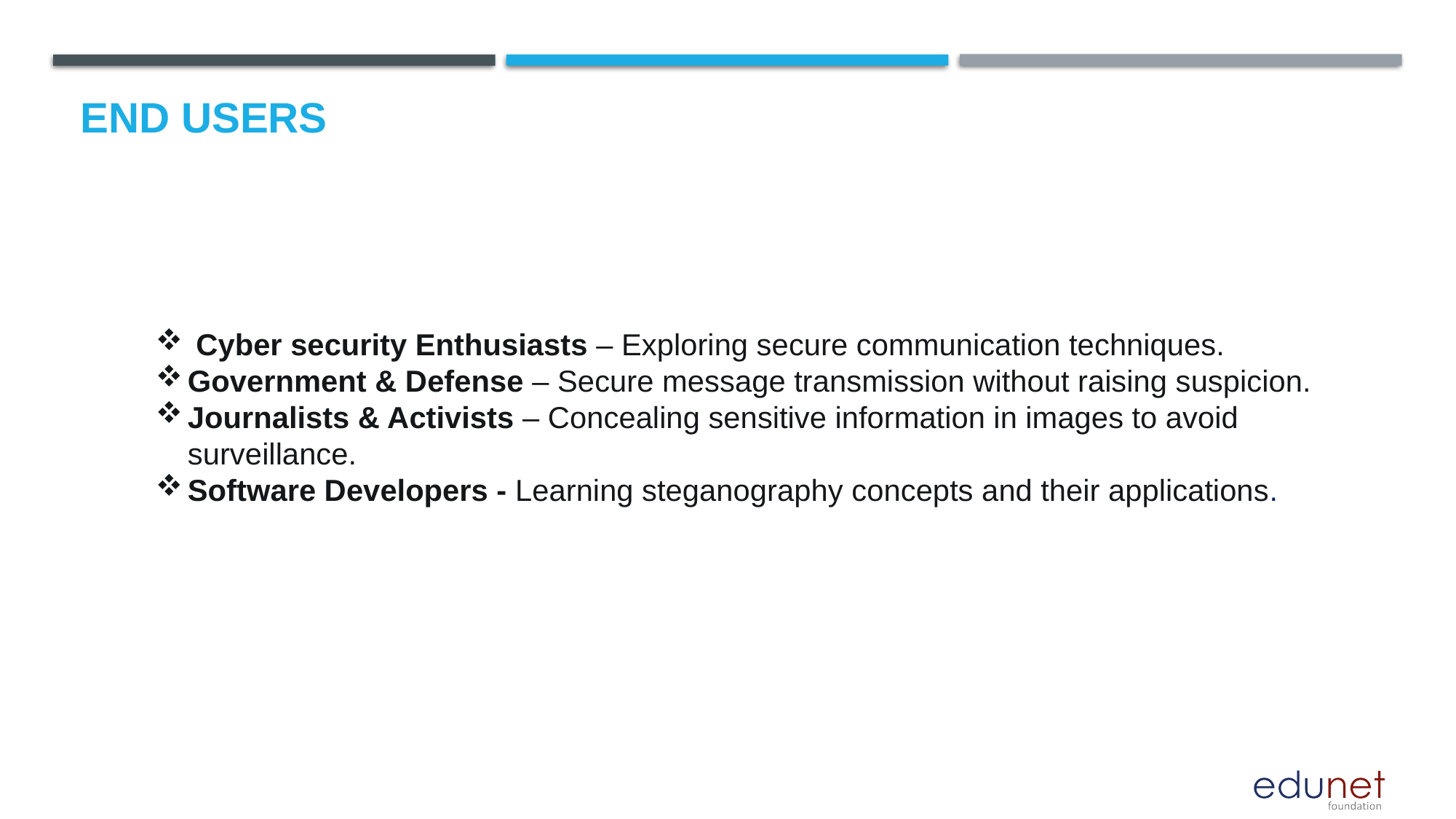

# End users
 Cyber security Enthusiasts – Exploring secure communication techniques.
Government & Defense – Secure message transmission without raising suspicion.
Journalists & Activists – Concealing sensitive information in images to avoid  surveillance.
Software Developers - Learning steganography concepts and their applications.